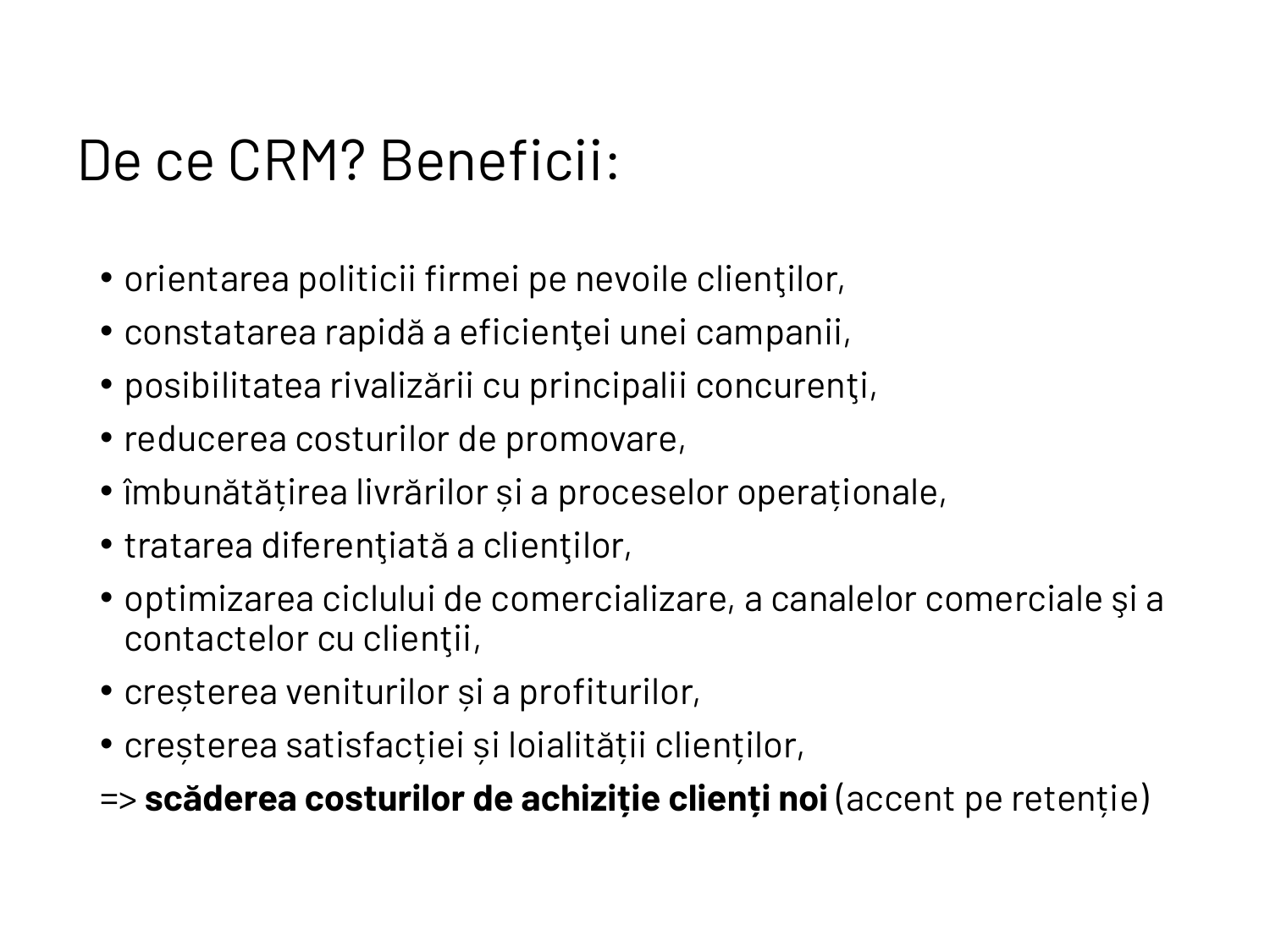

# De ce CRM? Beneficii:
orientarea politicii firmei pe nevoile clienţilor,
constatarea rapidă a eficienţei unei campanii,
posibilitatea rivalizării cu principalii concurenţi,
reducerea costurilor de promovare,
îmbunătățirea livrărilor și a proceselor operaționale,
tratarea diferenţiată a clienţilor,
optimizarea ciclului de comercializare, a canalelor comerciale şi a contactelor cu clienţii,
creșterea veniturilor și a profiturilor,
creșterea satisfacției și loialității clienților,
=> scăderea costurilor de achiziție clienți noi (accent pe retenție)